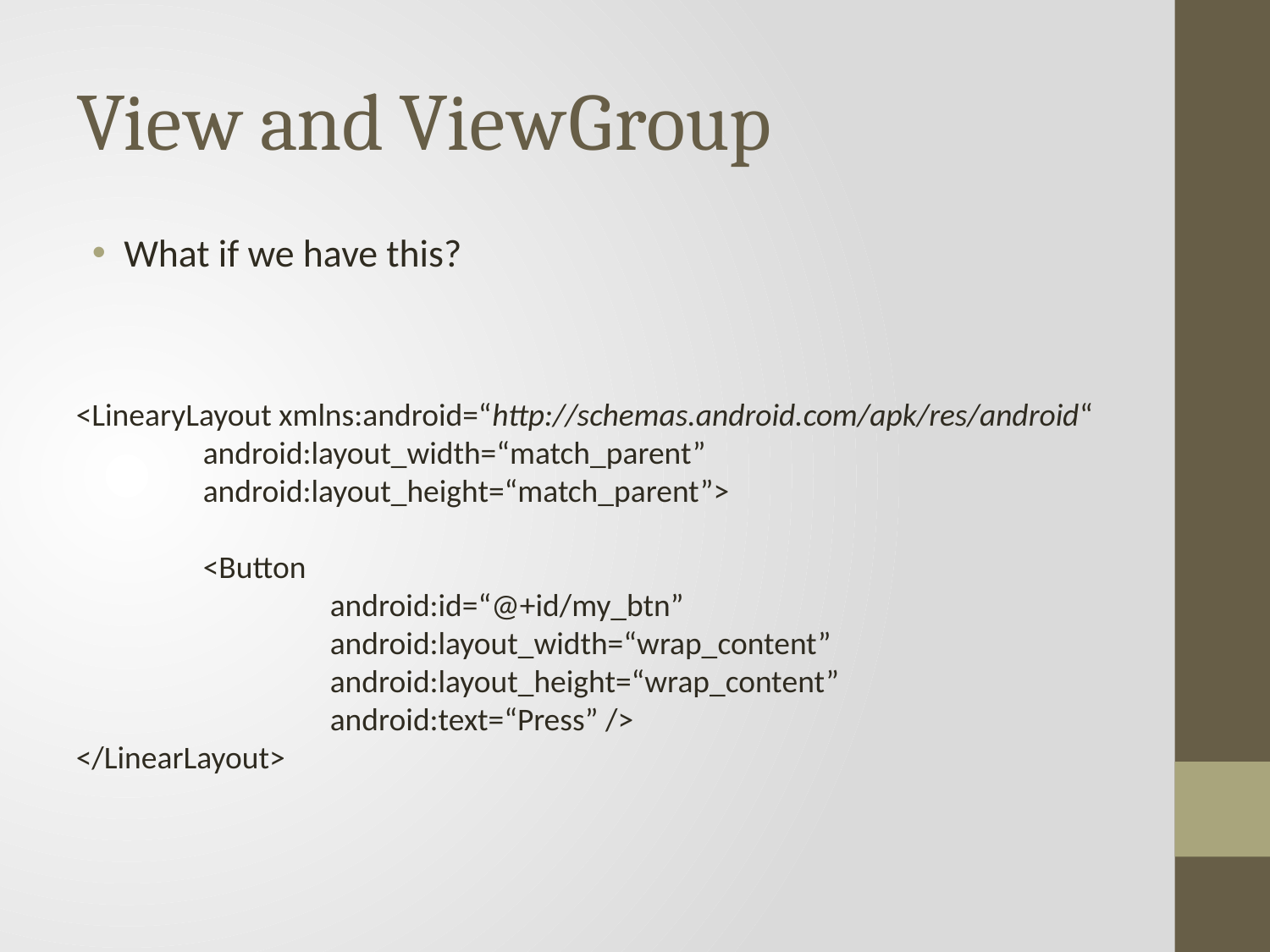

# View and ViewGroup
What if we have this?
<LinearyLayout xmlns:android=“http://schemas.android.com/apk/res/android“
	android:layout_width=“match_parent”
	android:layout_height=“match_parent”>

	<Button
		android:id=“@+id/my_btn”
		android:layout_width=“wrap_content”
		android:layout_height=“wrap_content”
		android:text=“Press” />
</LinearLayout>